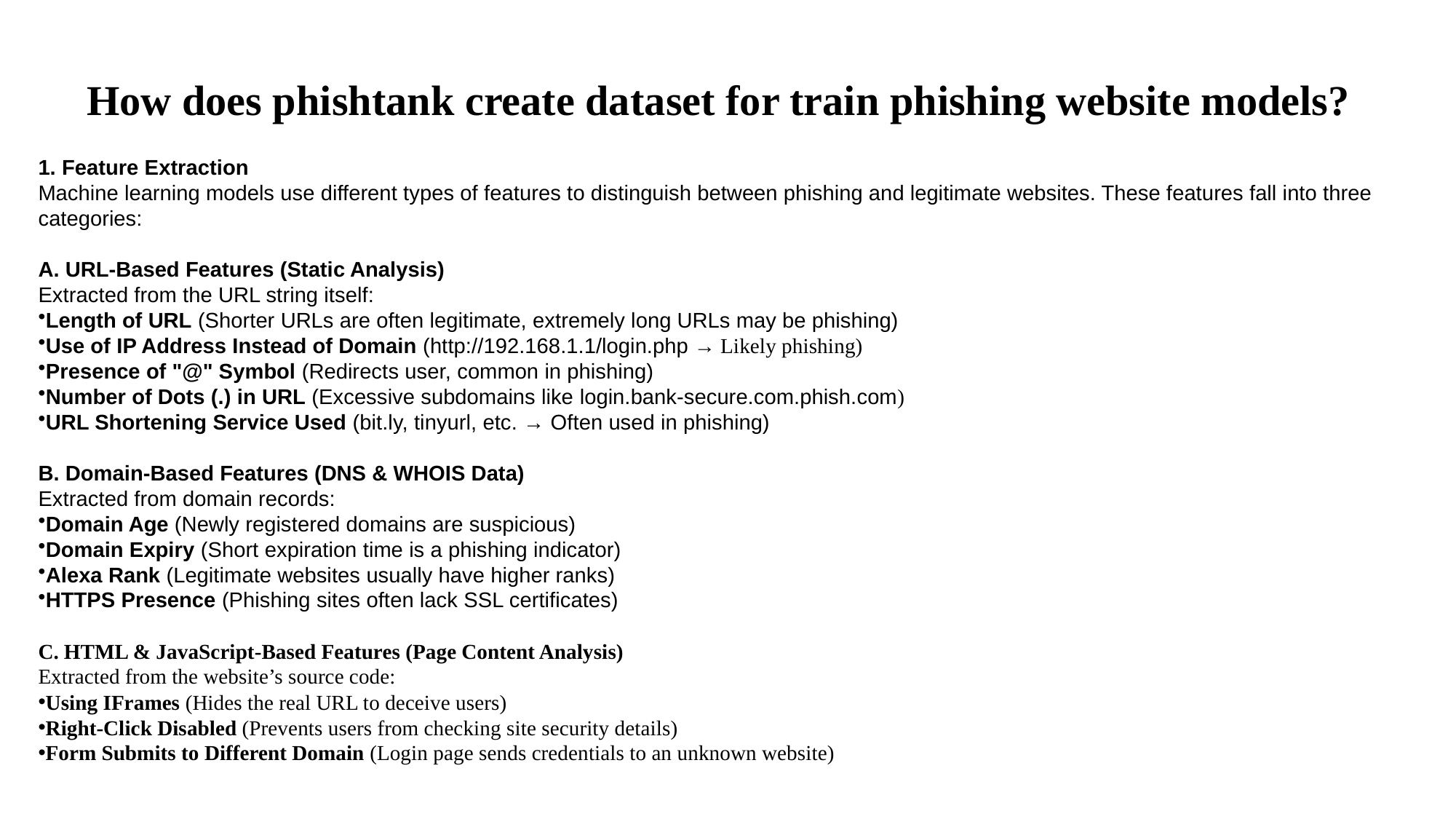

# How does phishtank create dataset for train phishing website models?

1. Feature Extraction
Machine learning models use different types of features to distinguish between phishing and legitimate websites. These features fall into three categories:

A. URL-Based Features (Static Analysis)
Extracted from the URL string itself:
Length of URL (Shorter URLs are often legitimate, extremely long URLs may be phishing)
Use of IP Address Instead of Domain (http://192.168.1.1/login.php → Likely phishing)
Presence of "@" Symbol (Redirects user, common in phishing)
Number of Dots (.) in URL (Excessive subdomains like login.bank-secure.com.phish.com)
URL Shortening Service Used (bit.ly, tinyurl, etc. → Often used in phishing)

B. Domain-Based Features (DNS & WHOIS Data)
Extracted from domain records:
Domain Age (Newly registered domains are suspicious)
Domain Expiry (Short expiration time is a phishing indicator)
Alexa Rank (Legitimate websites usually have higher ranks)
HTTPS Presence (Phishing sites often lack SSL certificates)

C. HTML & JavaScript-Based Features (Page Content Analysis)
Extracted from the website’s source code:
Using IFrames (Hides the real URL to deceive users)
Right-Click Disabled (Prevents users from checking site security details)
Form Submits to Different Domain (Login page sends credentials to an unknown website)